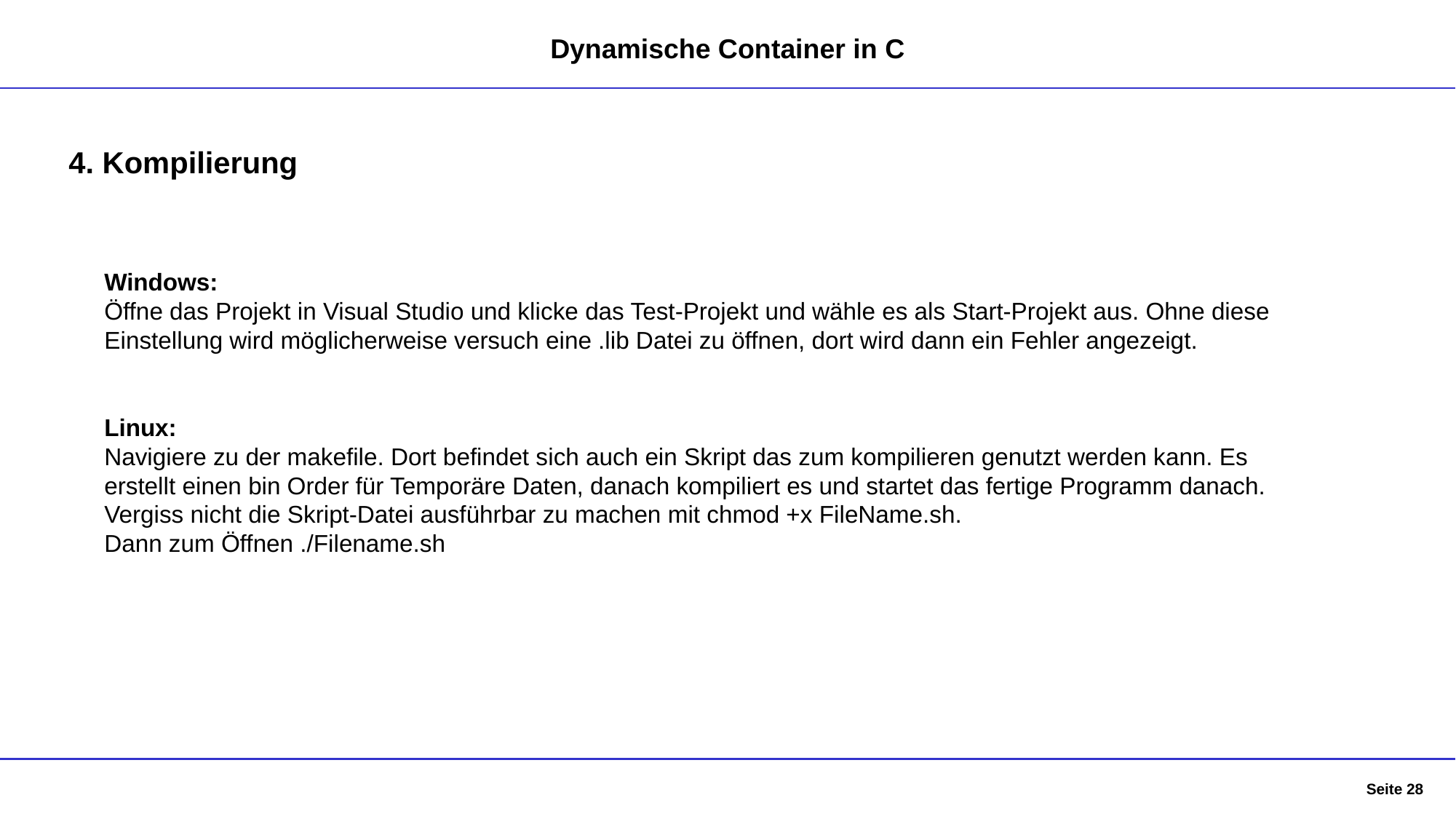

Dynamische Container in C
4. Kompilierung

Windows:
Öffne das Projekt in Visual Studio und klicke das Test-Projekt und wähle es als Start-Projekt aus. Ohne diese Einstellung wird möglicherweise versuch eine .lib Datei zu öffnen, dort wird dann ein Fehler angezeigt.

Linux:
Navigiere zu der makefile. Dort befindet sich auch ein Skript das zum kompilieren genutzt werden kann. Es erstellt einen bin Order für Temporäre Daten, danach kompiliert es und startet das fertige Programm danach.
Vergiss nicht die Skript-Datei ausführbar zu machen mit chmod +x FileName.sh.
Dann zum Öffnen ./Filename.sh

Seite 28